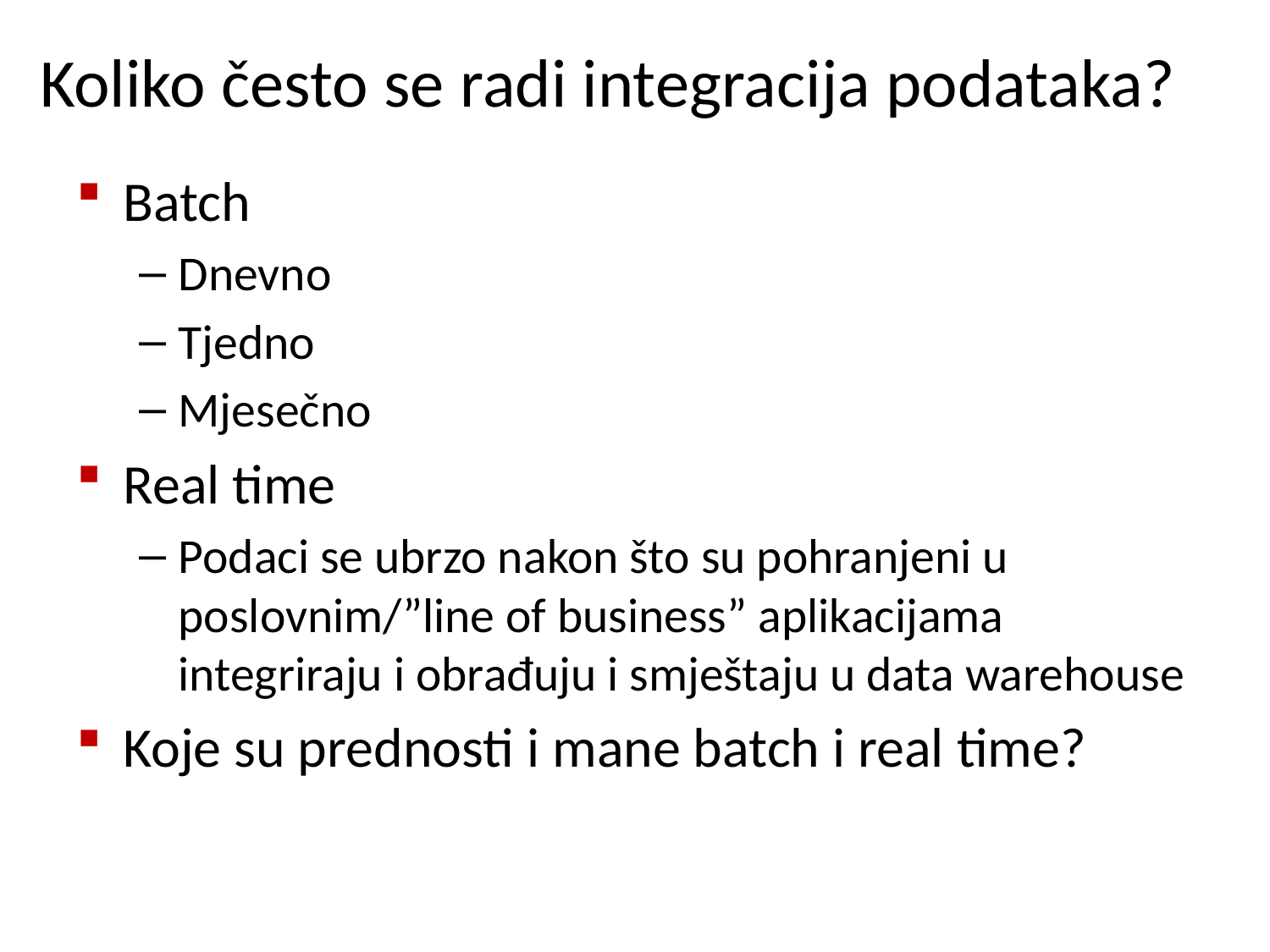

# Koliko često se radi integracija podataka?
Batch
Dnevno
Tjedno
Mjesečno
Real time
Podaci se ubrzo nakon što su pohranjeni u poslovnim/”line of business” aplikacijama integriraju i obrađuju i smještaju u data warehouse
Koje su prednosti i mane batch i real time?